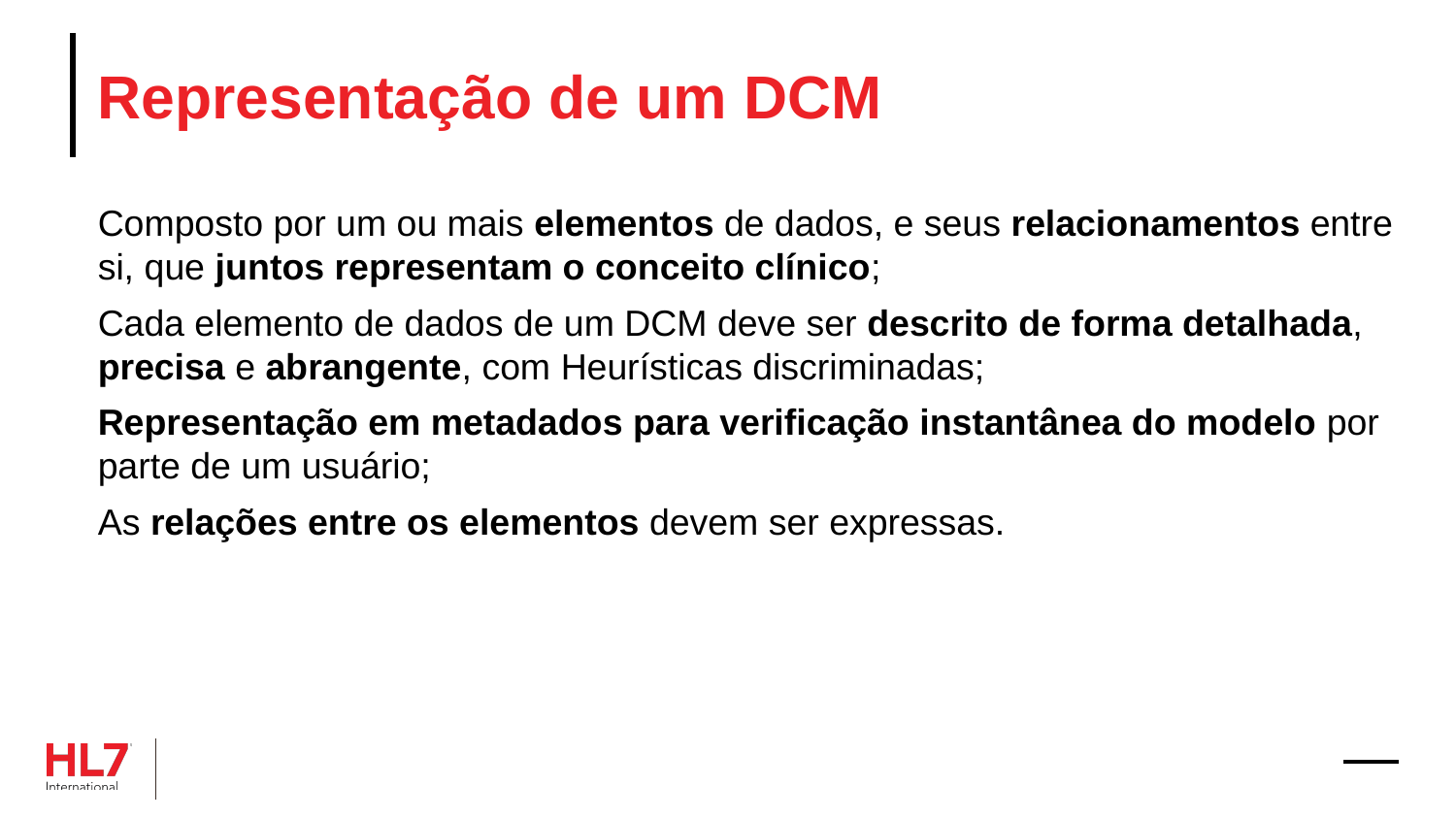

# Representação de um DCM
Composto por um ou mais elementos de dados, e seus relacionamentos entre si, que juntos representam o conceito clínico;
Cada elemento de dados de um DCM deve ser descrito de forma detalhada, precisa e abrangente, com Heurísticas discriminadas;
Representação em metadados para verificação instantânea do modelo por parte de um usuário;
As relações entre os elementos devem ser expressas.